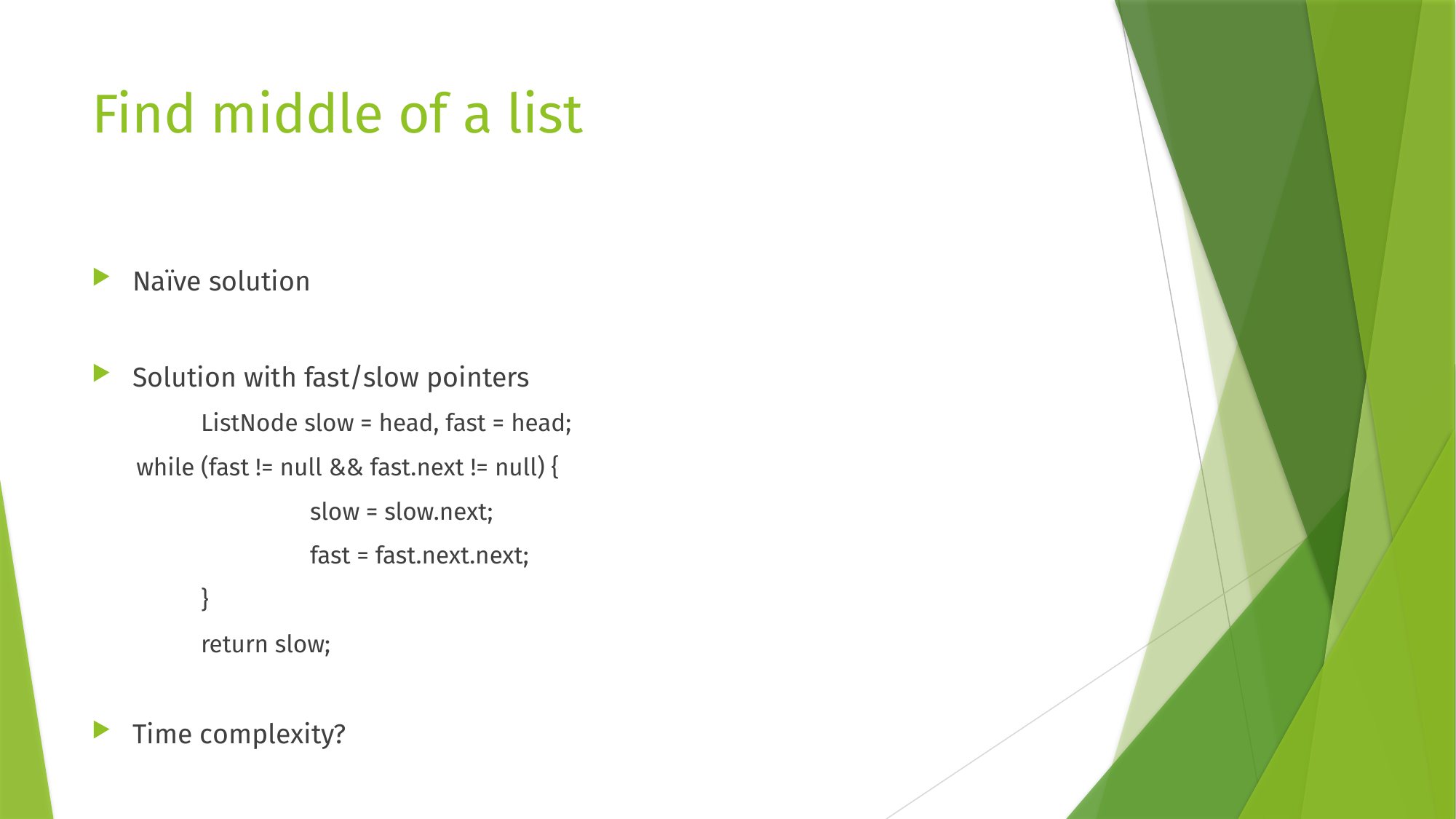

# Find middle of a list
Naïve solution

Solution with fast/slow pointers
	ListNode slow = head, fast = head;
       while (fast != null && fast.next != null) {
		slow = slow.next;
		fast = fast.next.next;
	}
	return slow;

Time complexity?